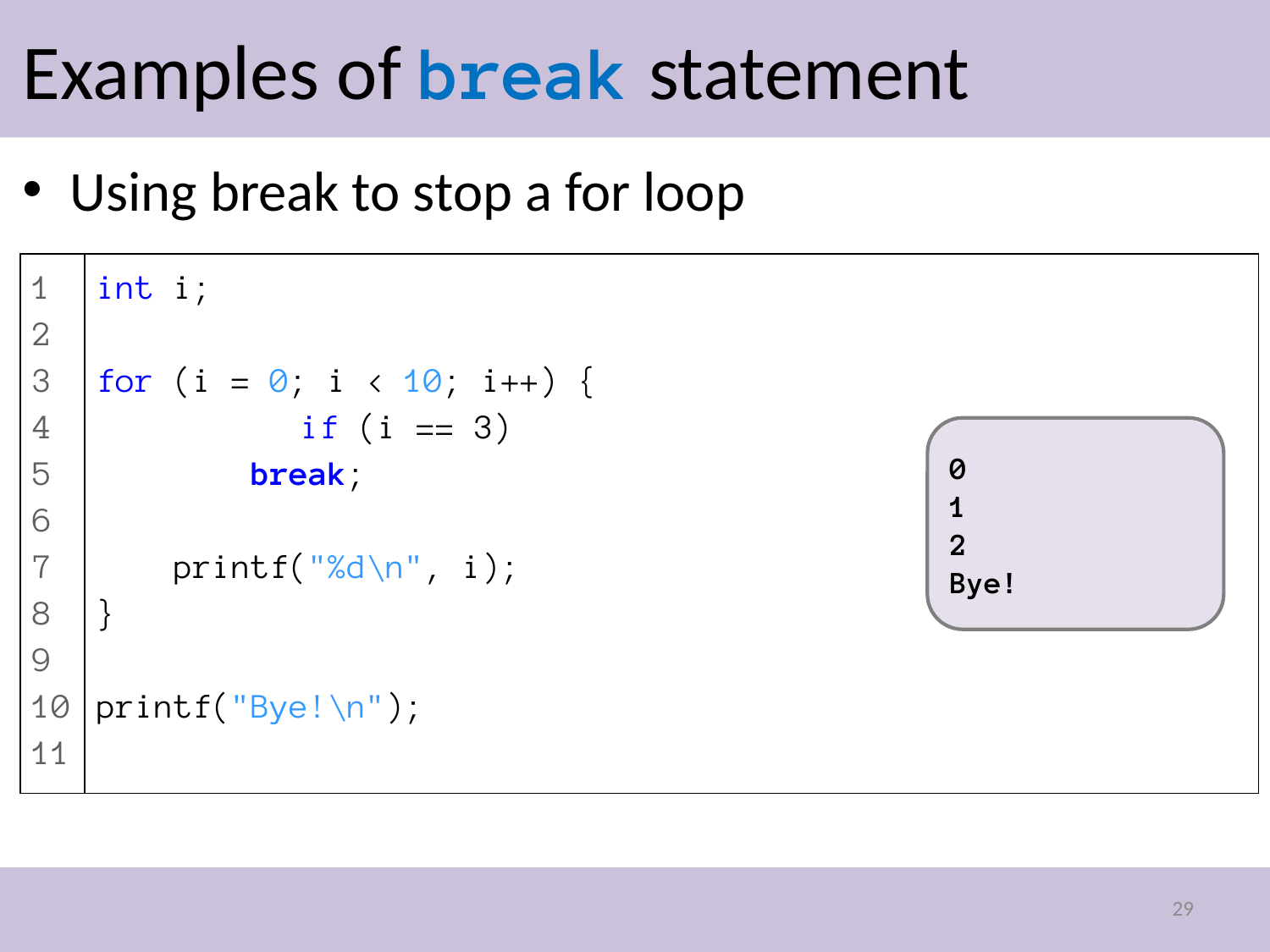

# Examples of break statement
Using break to stop a for loop
1
2
3
4
5
6
7
8
9
10
11
int i;

for (i = 0; i < 10; i++) {
	    if (i == 3)
        break;

    printf("%d\n", i);
}

printf("Bye!\n");

0
1
2
Bye!
29